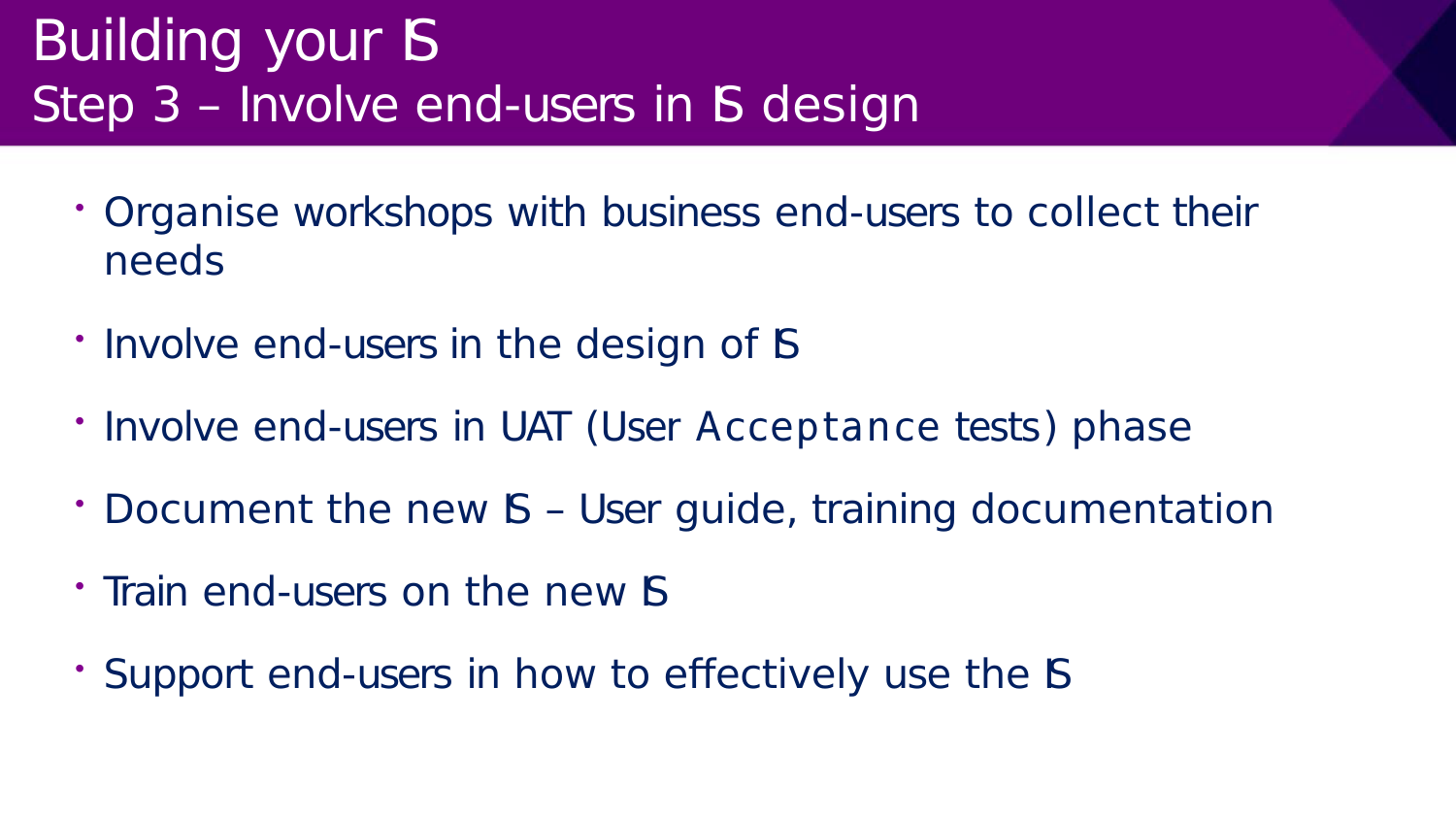

# Building your IS
Step 3 – Involve end-users in IS design
Organise workshops with business end-users to collect their needs
Involve end-users in the design of IS
Involve end-users in UAT (User Acceptance tests) phase
Document the new IS – User guide, training documentation
Train end-users on the new IS
Support end-users in how to effectively use the IS